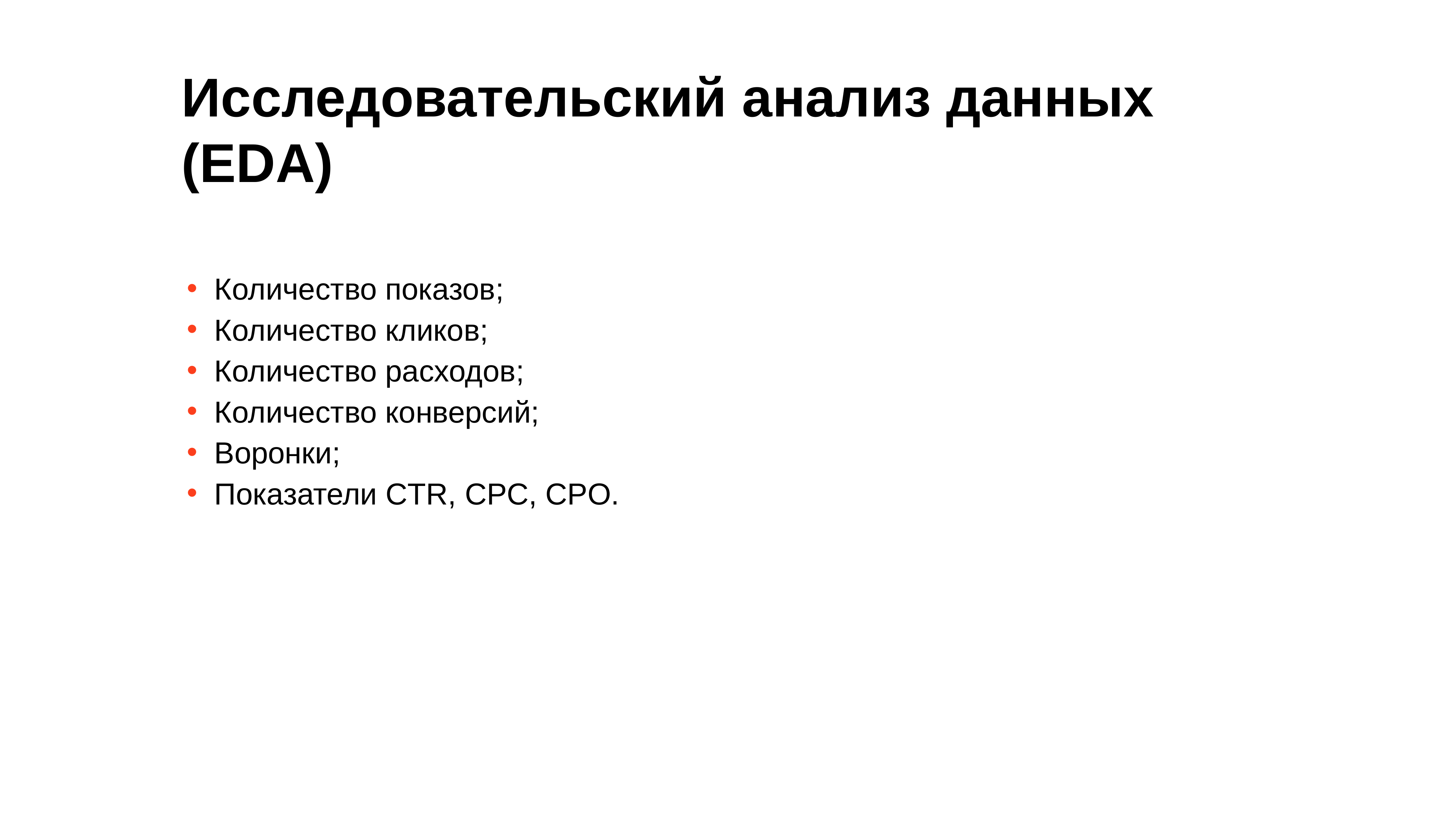

Исследовательский анализ данных (EDA)

Количество показов;
Количество кликов;
Количество расходов;
Количество конверсий;
Воронки;
Показатели CTR, CPC, CPO.